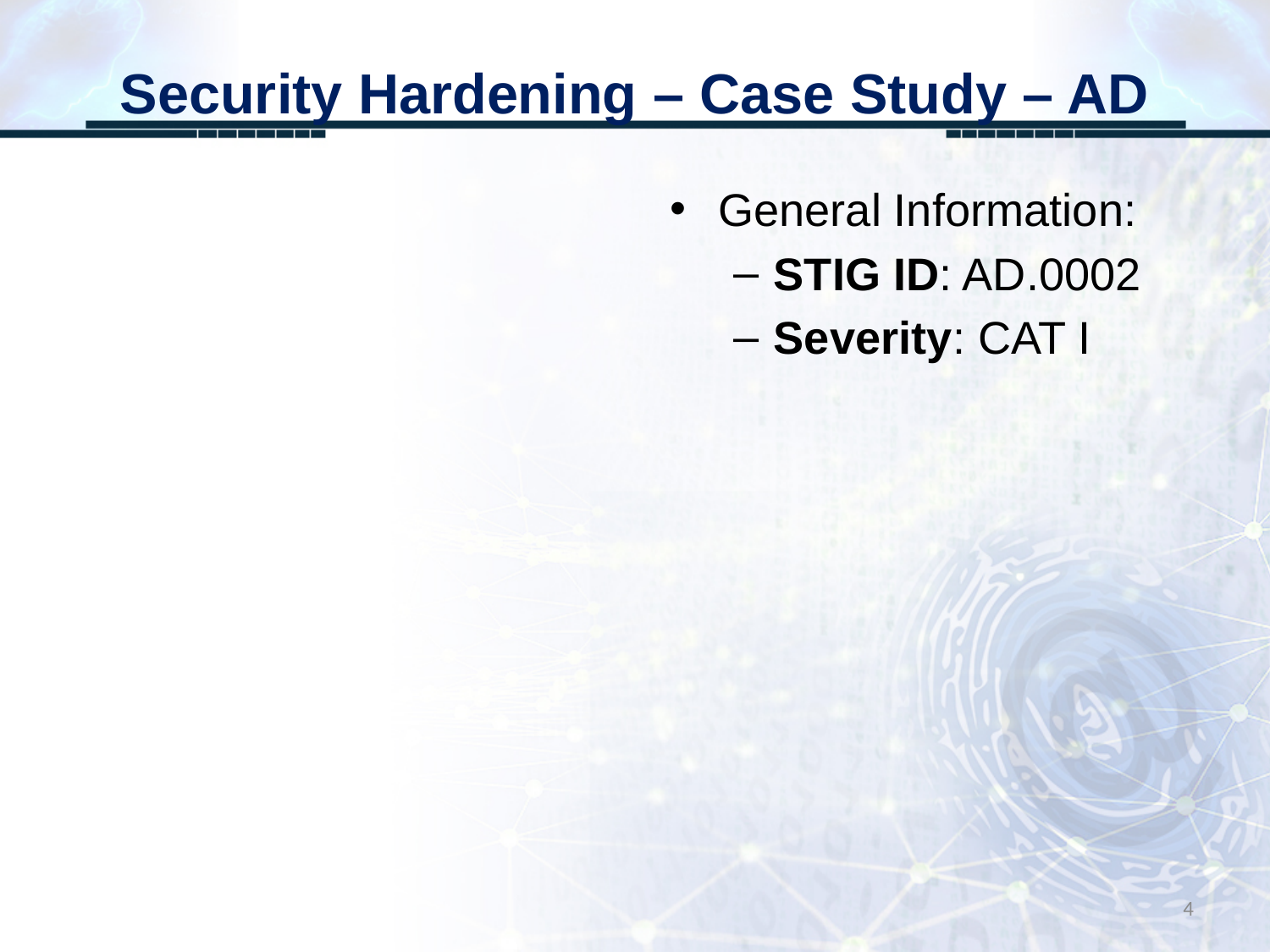

# Security Hardening – Case Study – AD
General Information:
STIG ID: AD.0002
Severity: CAT I
4